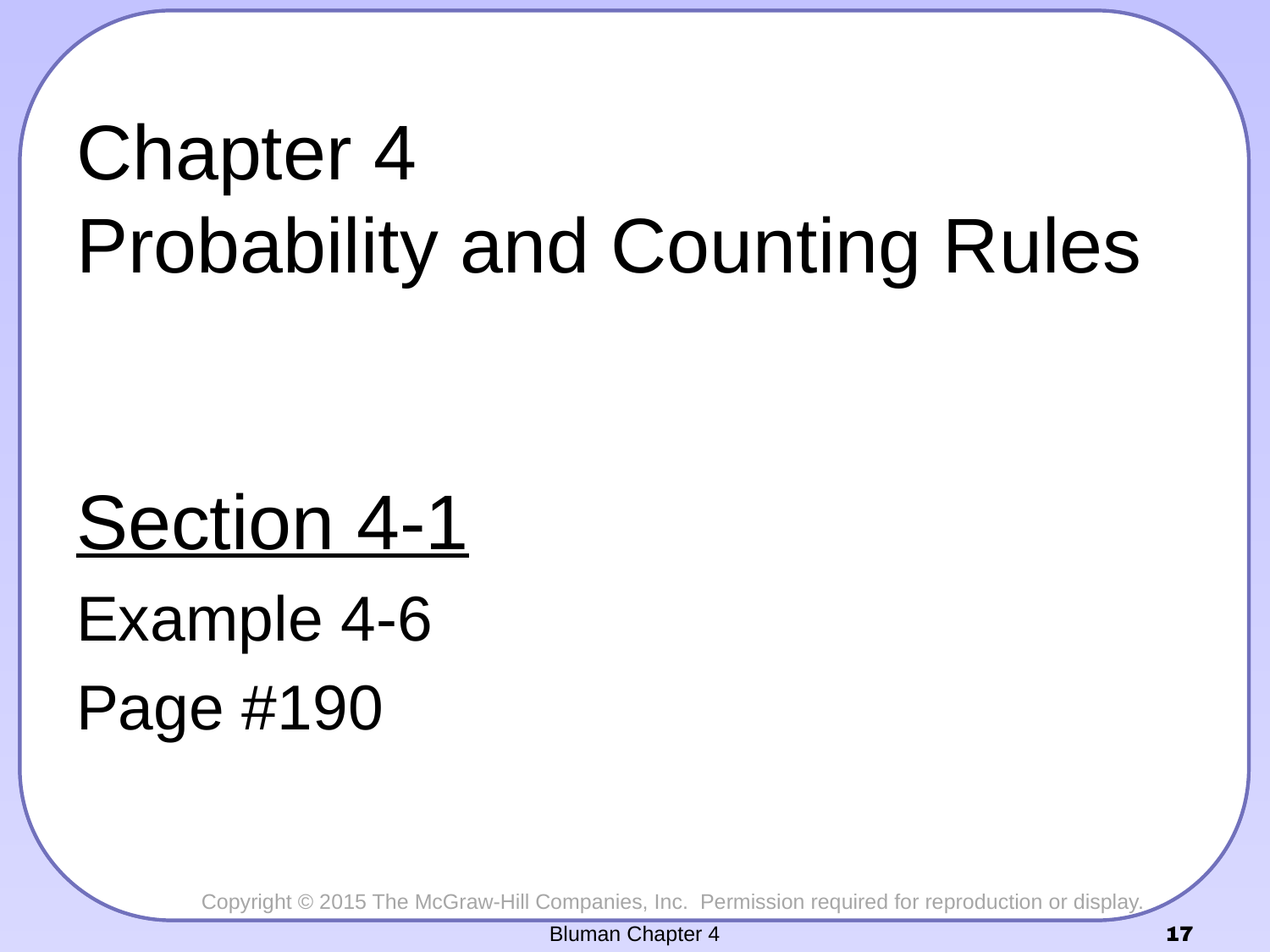

# Chapter 4 Probability and Counting Rules
Section 4-1
Example 4-6
Page #190
Bluman Chapter 4
17